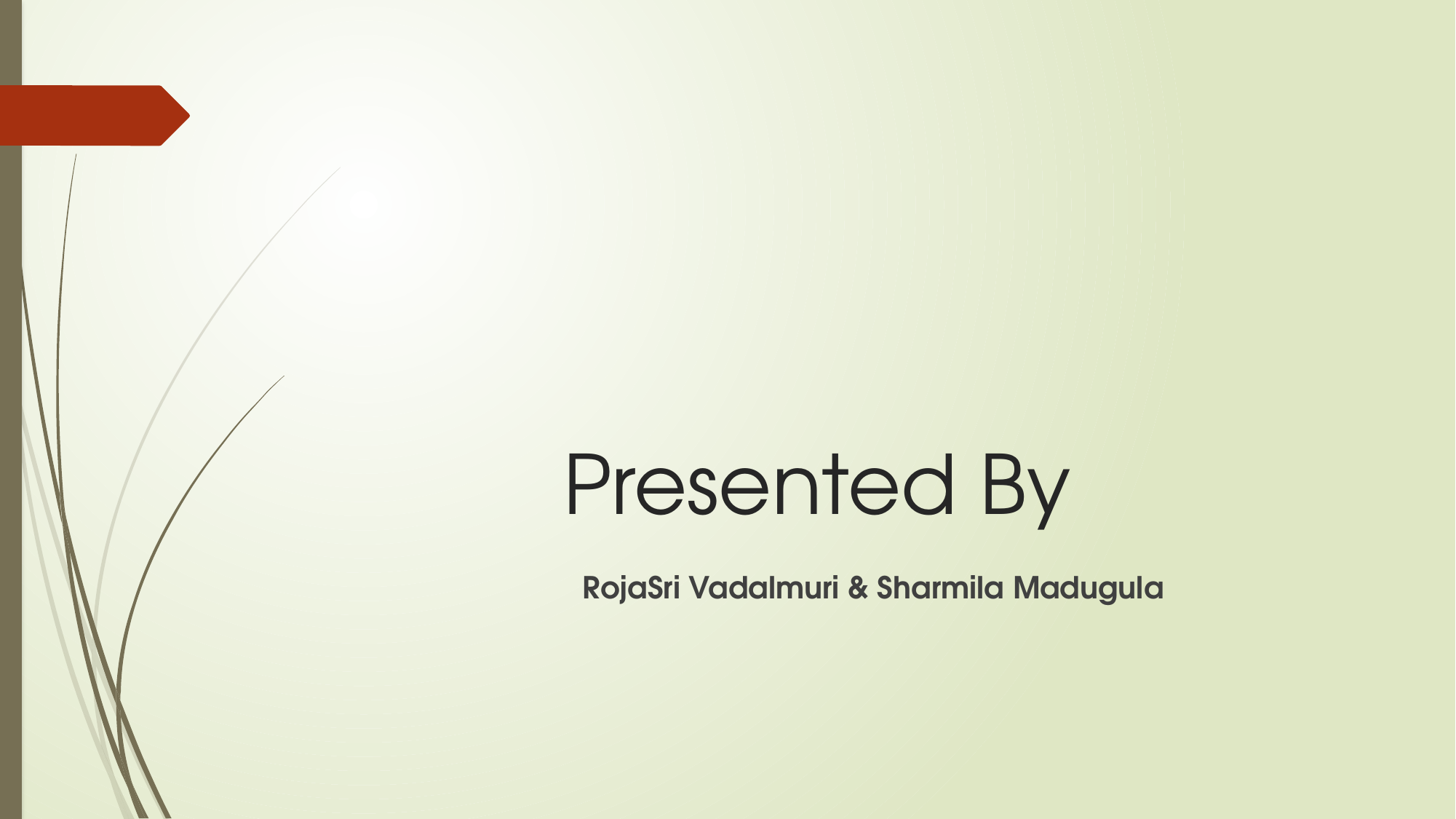

# Presented By
RojaSri Vadalmuri & Sharmila Madugula